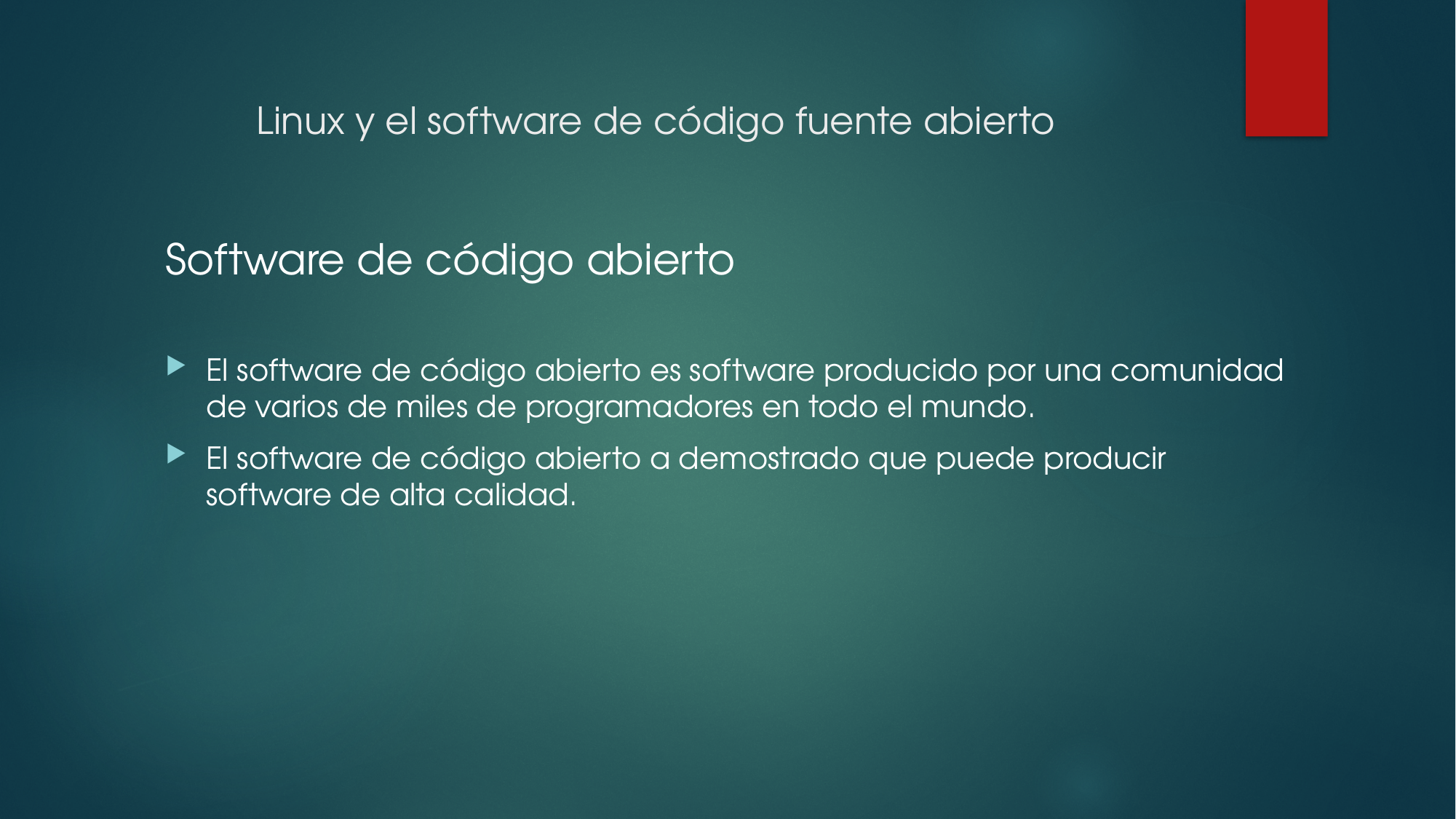

# Linux y el software de código fuente abierto
Software de código abierto
El software de código abierto es software producido por una comunidad de varios de miles de programadores en todo el mundo.
El software de código abierto a demostrado que puede producir software de alta calidad.